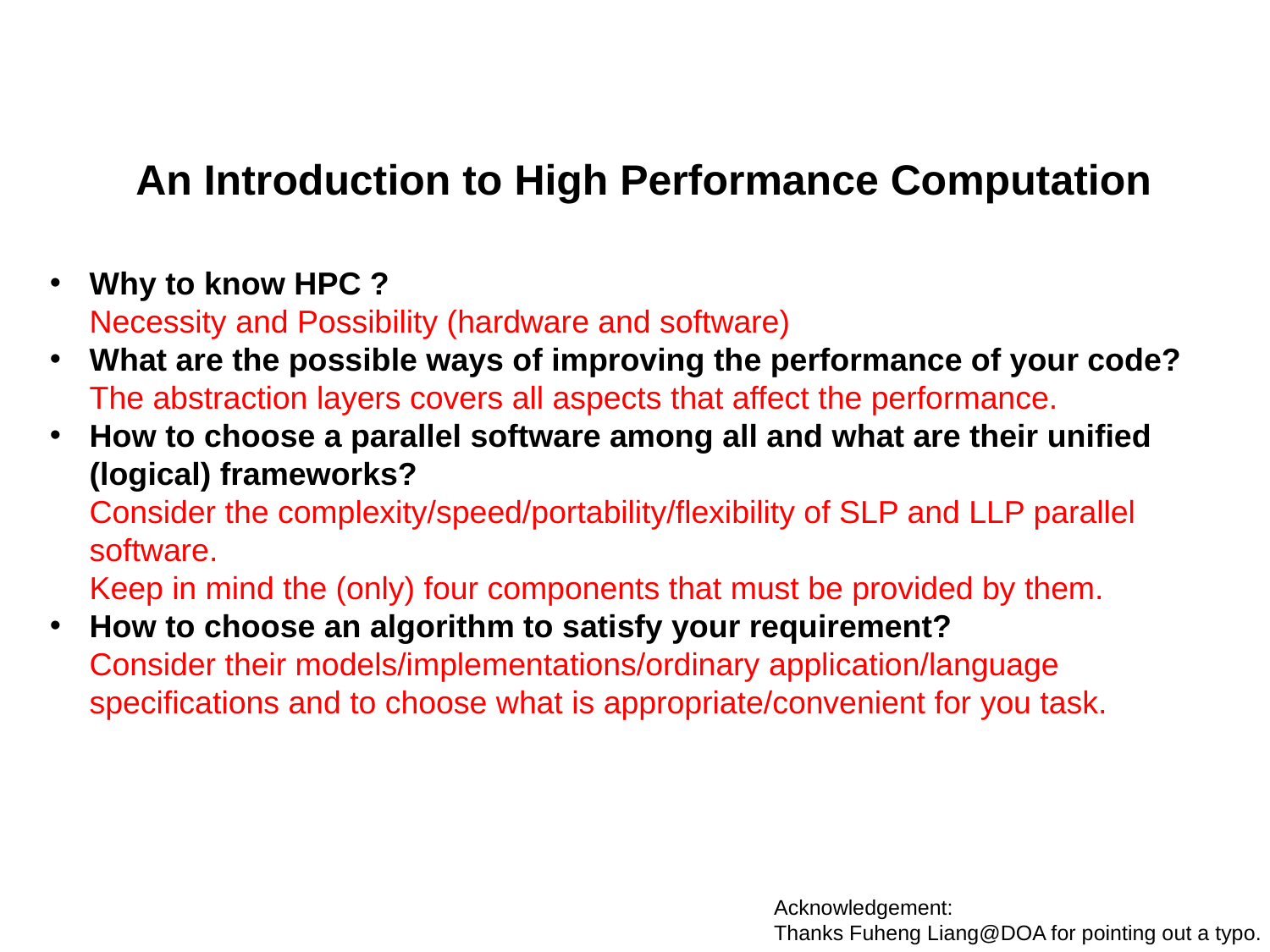

An Introduction to High Performance Computation

Why to know HPC ?
Necessity and Possibility (hardware and software)
What are the possible ways of improving the performance of your code?
The abstraction layers covers all aspects that affect the performance.
How to choose a parallel software among all and what are their unified (logical) frameworks?
Consider the complexity/speed/portability/flexibility of SLP and LLP parallel software.
Keep in mind the (only) four components that must be provided by them.
How to choose an algorithm to satisfy your requirement?
Consider their models/implementations/ordinary application/language specifications and to choose what is appropriate/convenient for you task.
Acknowledgement:
Thanks Fuheng Liang@DOA for pointing out a typo.